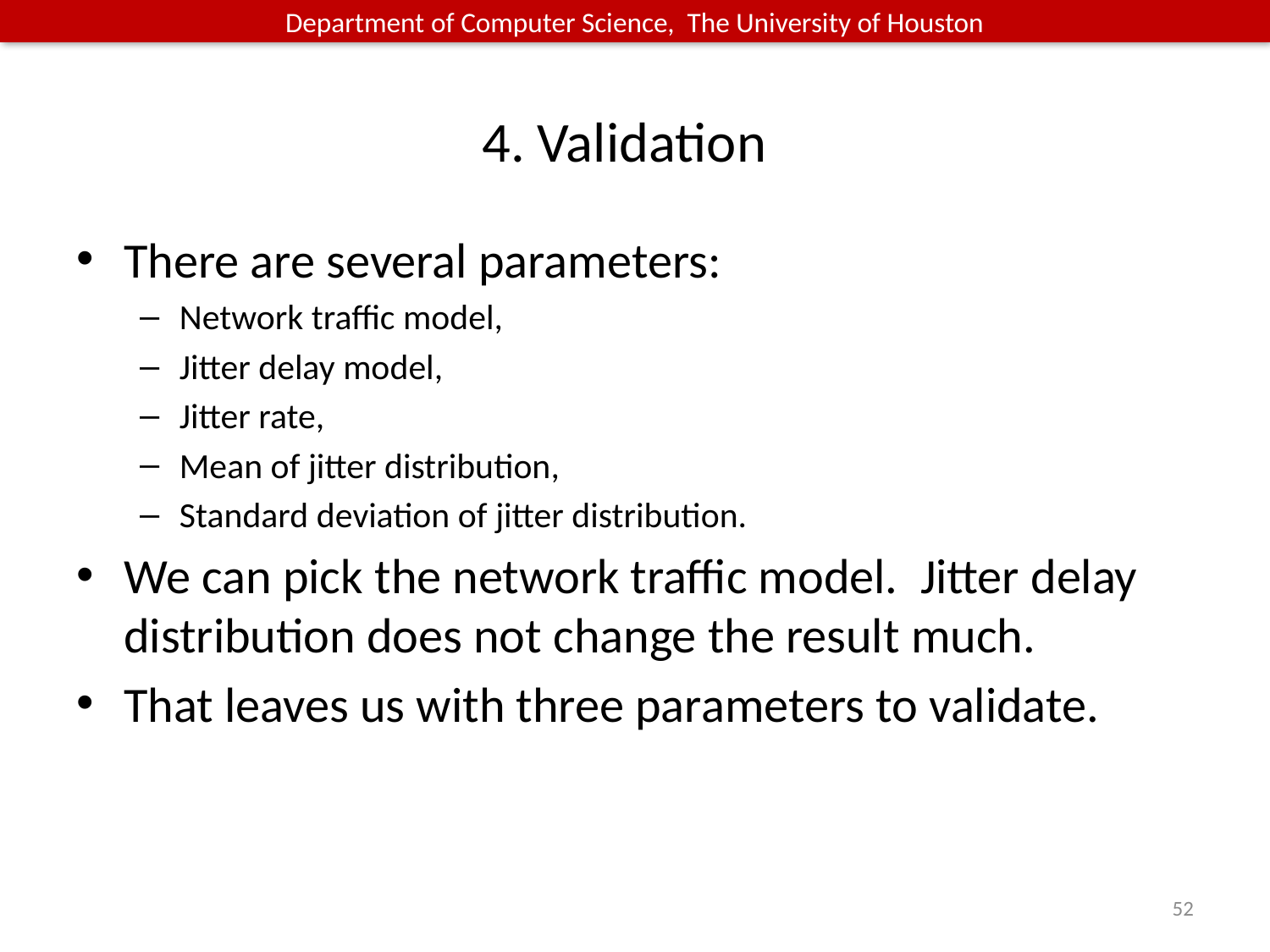

# 4. Validation
There are several parameters:
Network traffic model,
Jitter delay model,
Jitter rate,
Mean of jitter distribution,
Standard deviation of jitter distribution.
We can pick the network traffic model.  Jitter delay distribution does not change the result much.
That leaves us with three parameters to validate.
52